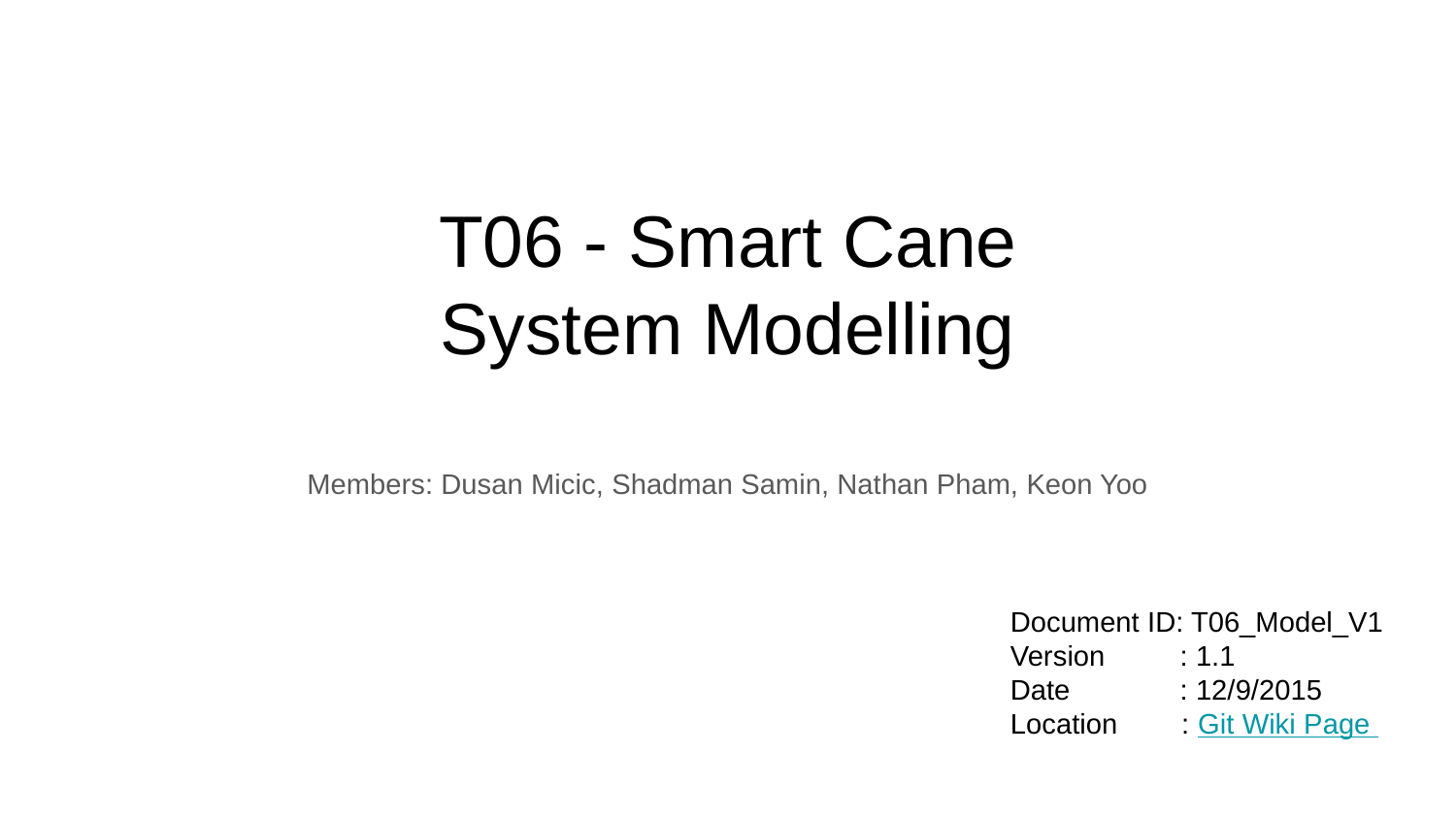

# T06 - Smart Cane System Modelling
Members: Dusan Micic, Shadman Samin, Nathan Pham, Keon Yoo
Document ID: T06_Model_V1
Version	   : 1.1
Date	   : 12/9/2015
Location        : Git Wiki Page